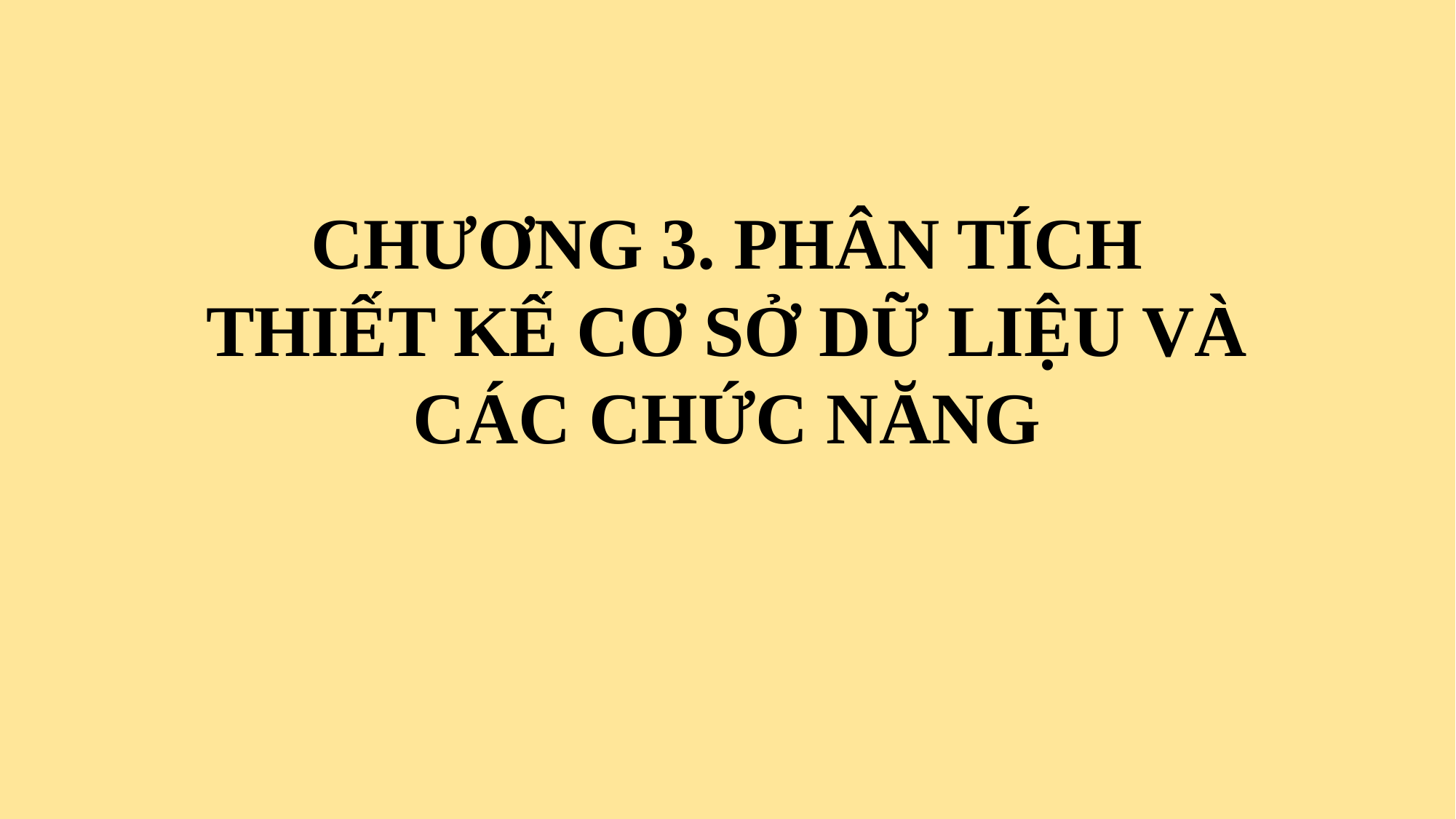

CHƯƠNG 3. PHÂN TÍCH THIẾT KẾ CƠ SỞ DỮ LIỆU VÀ CÁC CHỨC NĂNG